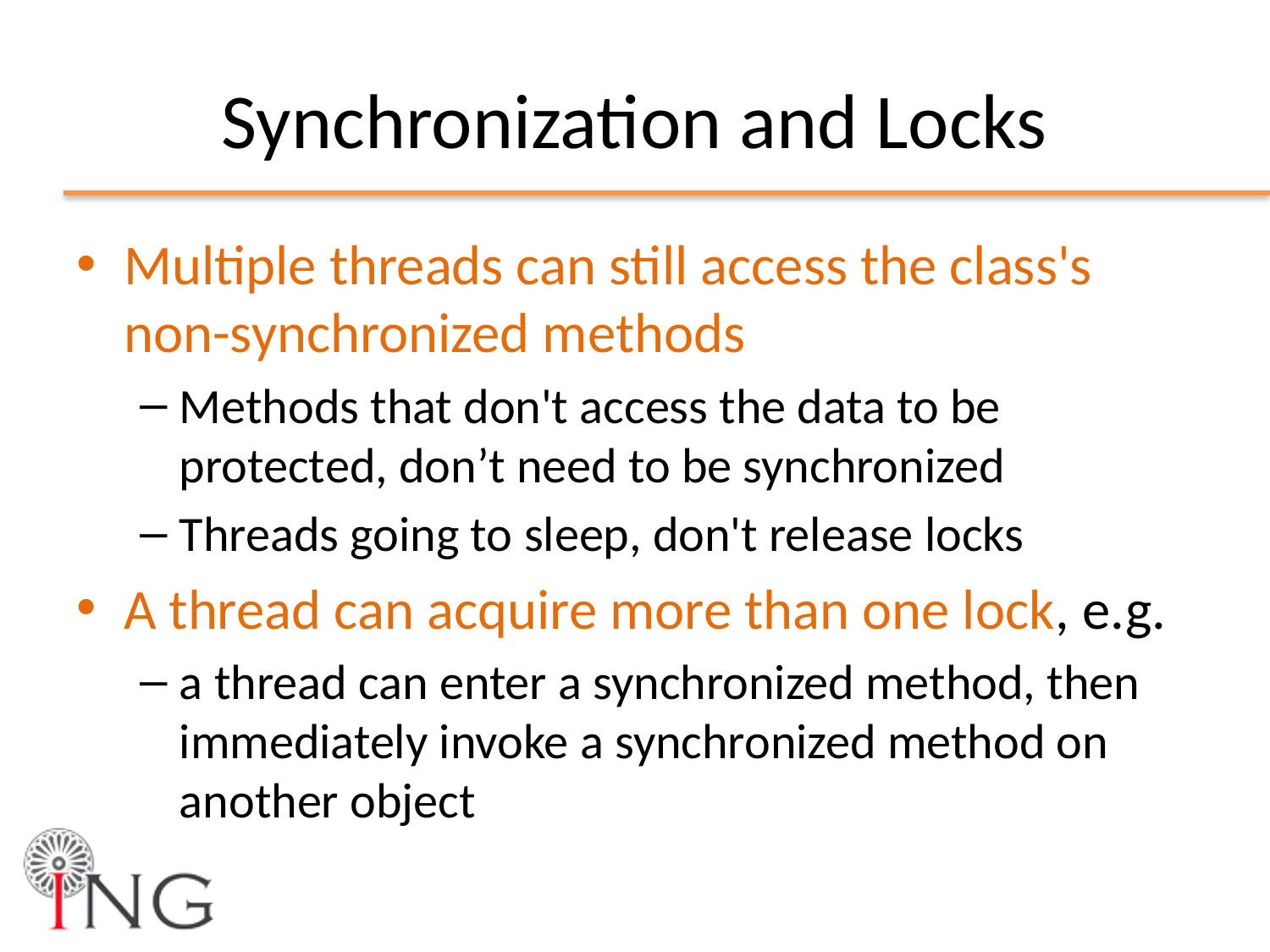

# Synchronization and Locks
Multiple threads can still access the class's non-synchronized methods
Methods that don't access the data to be protected, don’t need to be synchronized
Threads going to sleep, don't release locks
A thread can acquire more than one lock, e.g.
a thread can enter a synchronized method, then immediately invoke a synchronized method on another object